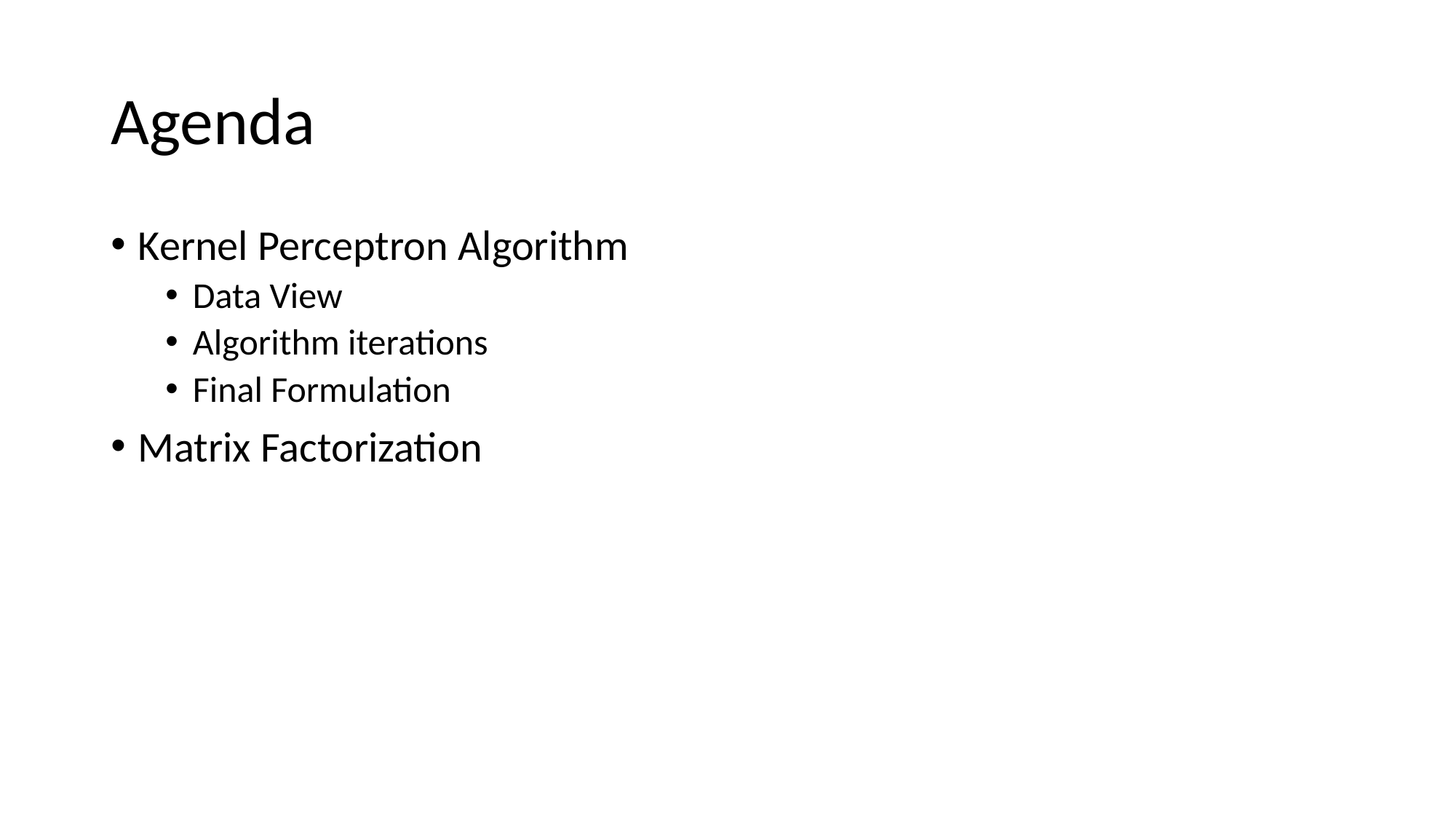

# Agenda
Kernel Perceptron Algorithm
Data View
Algorithm iterations
Final Formulation
Matrix Factorization